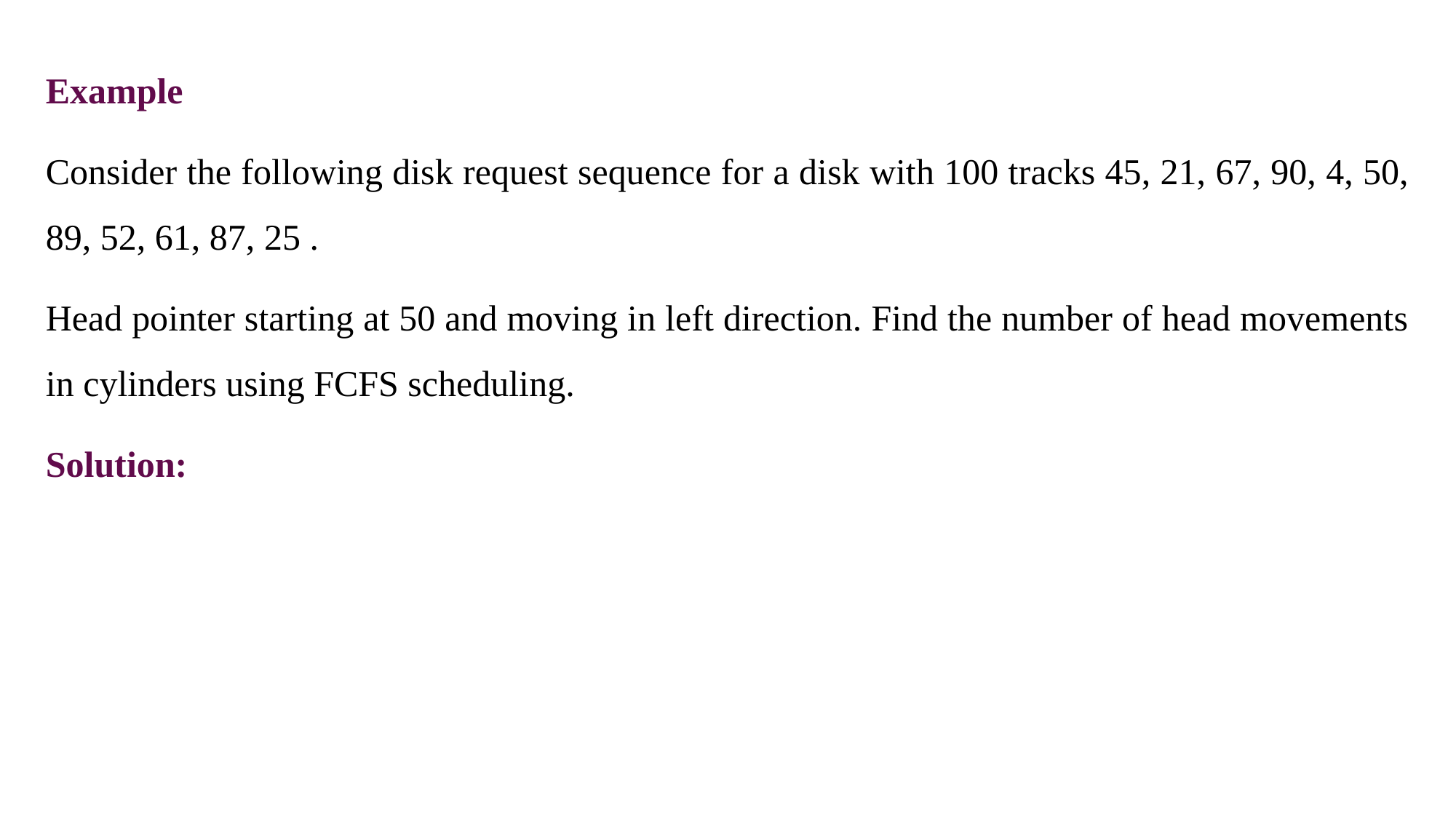

Example
Consider the following disk request sequence for a disk with 100 tracks 45, 21, 67, 90, 4, 50, 89, 52, 61, 87, 25 .
Head pointer starting at 50 and moving in left direction. Find the number of head movements in cylinders using FCFS scheduling.
Solution: